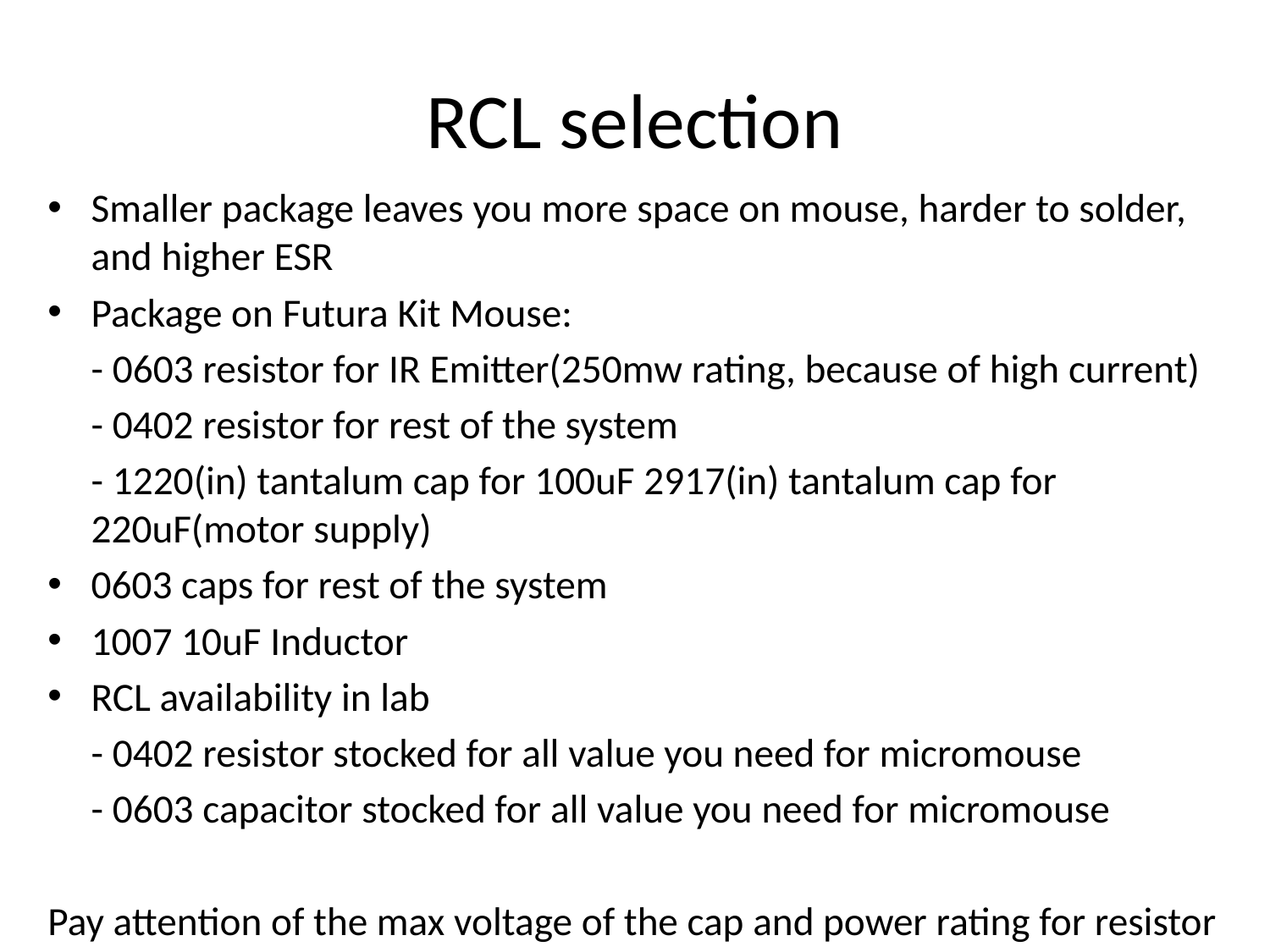

# RCL selection
Smaller package leaves you more space on mouse, harder to solder, and higher ESR
Package on Futura Kit Mouse:
	- 0603 resistor for IR Emitter(250mw rating, because of high current)
	- 0402 resistor for rest of the system
	- 1220(in) tantalum cap for 100uF 2917(in) tantalum cap for 220uF(motor supply)
0603 caps for rest of the system
1007 10uF Inductor
RCL availability in lab
	- 0402 resistor stocked for all value you need for micromouse
	- 0603 capacitor stocked for all value you need for micromouse

Pay attention of the max voltage of the cap and power rating for resistor